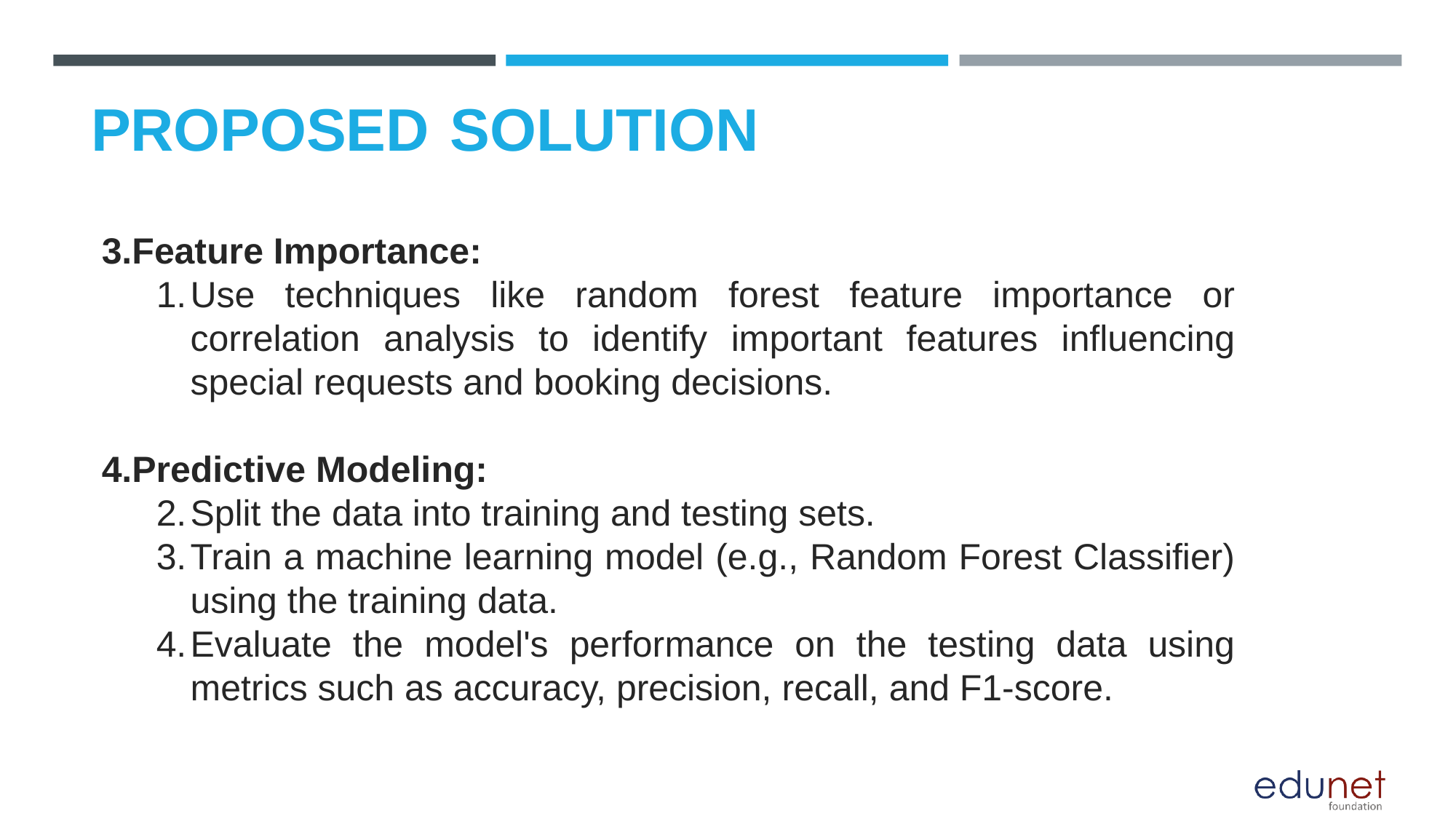

# PROPOSED SOLUTION
3.Feature Importance:
Use techniques like random forest feature importance or correlation analysis to identify important features influencing special requests and booking decisions.

4.Predictive Modeling:
Split the data into training and testing sets.
Train a machine learning model (e.g., Random Forest Classifier) using the training data.
Evaluate the model's performance on the testing data using metrics such as accuracy, precision, recall, and F1-score.